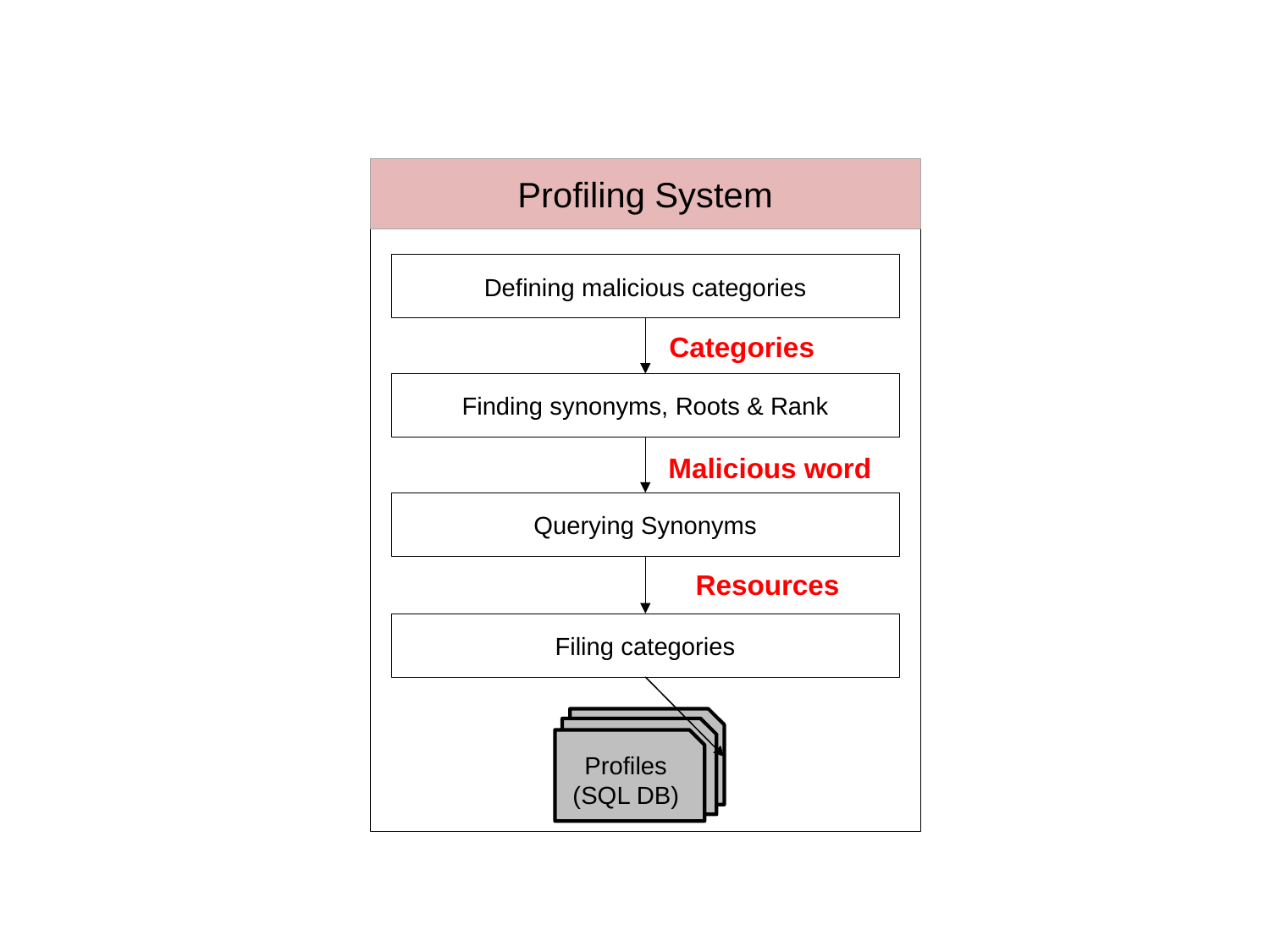

Profiling System

Defining malicious categories
Categories
Finding synonyms, Roots & Rank
Malicious word
Querying Synonyms
Resources
Filing categories

Profiles
(SQL DB)